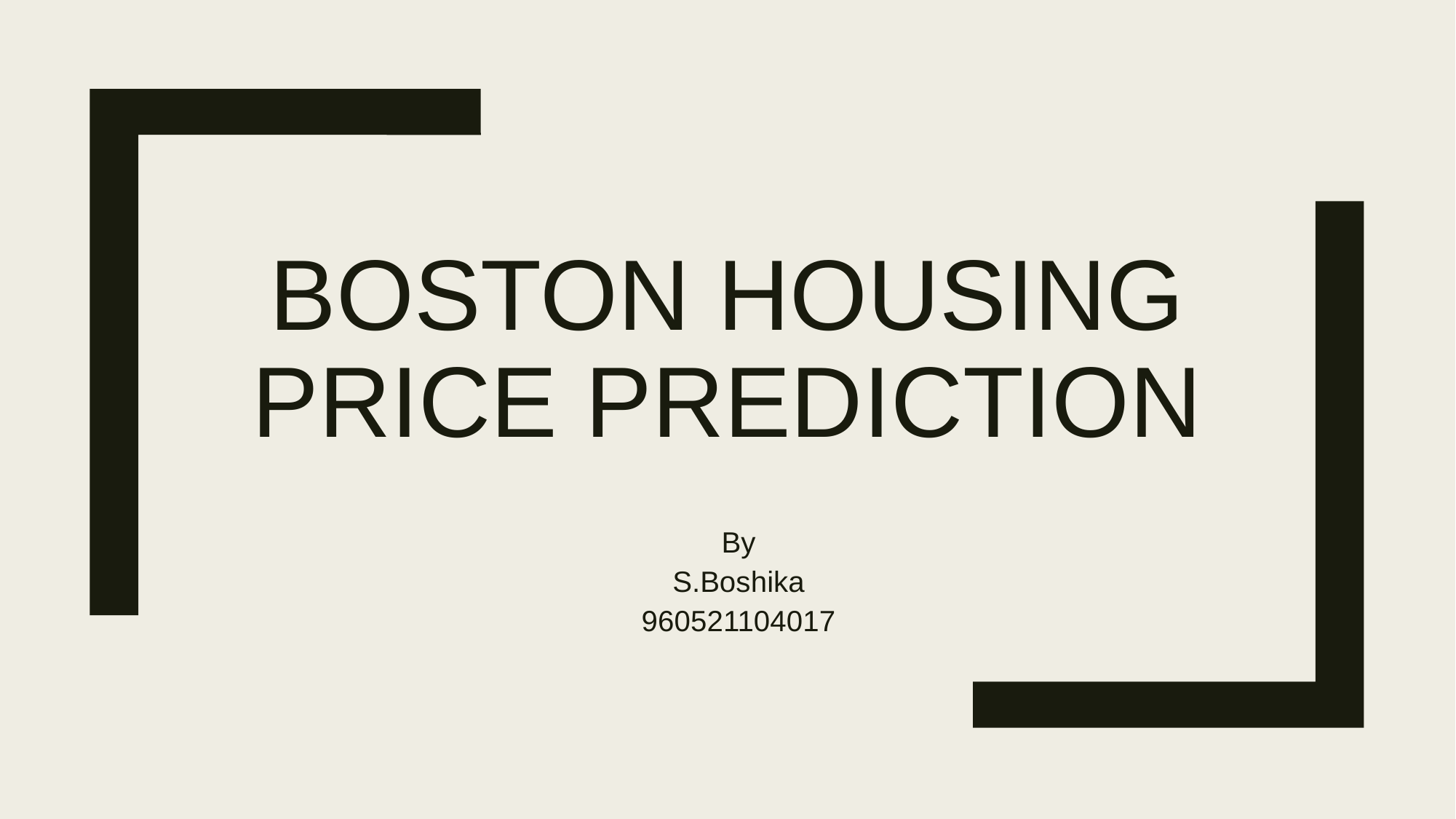

# Boston housing price prediction
By
S.Boshika
960521104017